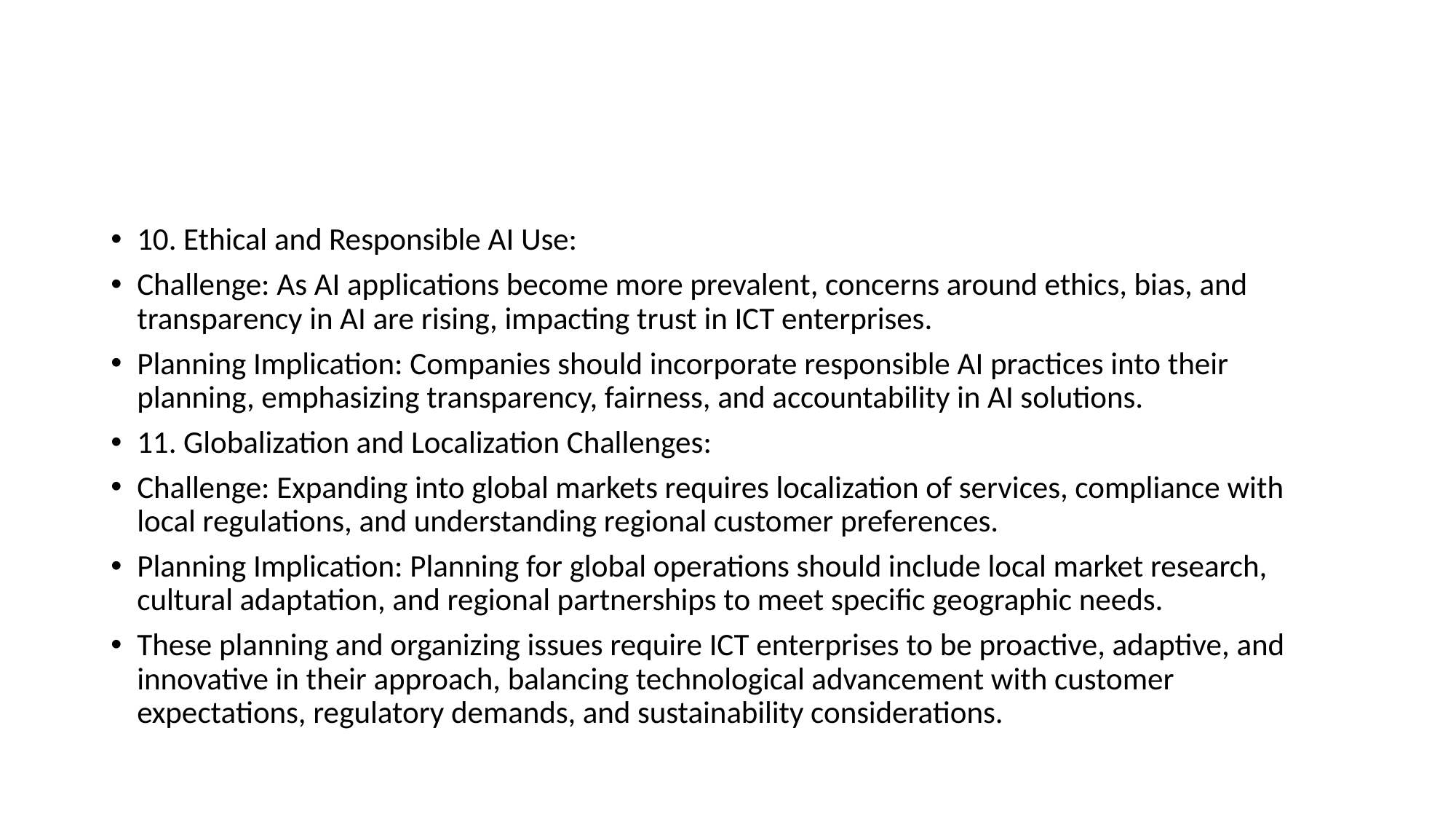

#
10. Ethical and Responsible AI Use:
Challenge: As AI applications become more prevalent, concerns around ethics, bias, and transparency in AI are rising, impacting trust in ICT enterprises.
Planning Implication: Companies should incorporate responsible AI practices into their planning, emphasizing transparency, fairness, and accountability in AI solutions.
11. Globalization and Localization Challenges:
Challenge: Expanding into global markets requires localization of services, compliance with local regulations, and understanding regional customer preferences.
Planning Implication: Planning for global operations should include local market research, cultural adaptation, and regional partnerships to meet specific geographic needs.
These planning and organizing issues require ICT enterprises to be proactive, adaptive, and innovative in their approach, balancing technological advancement with customer expectations, regulatory demands, and sustainability considerations.